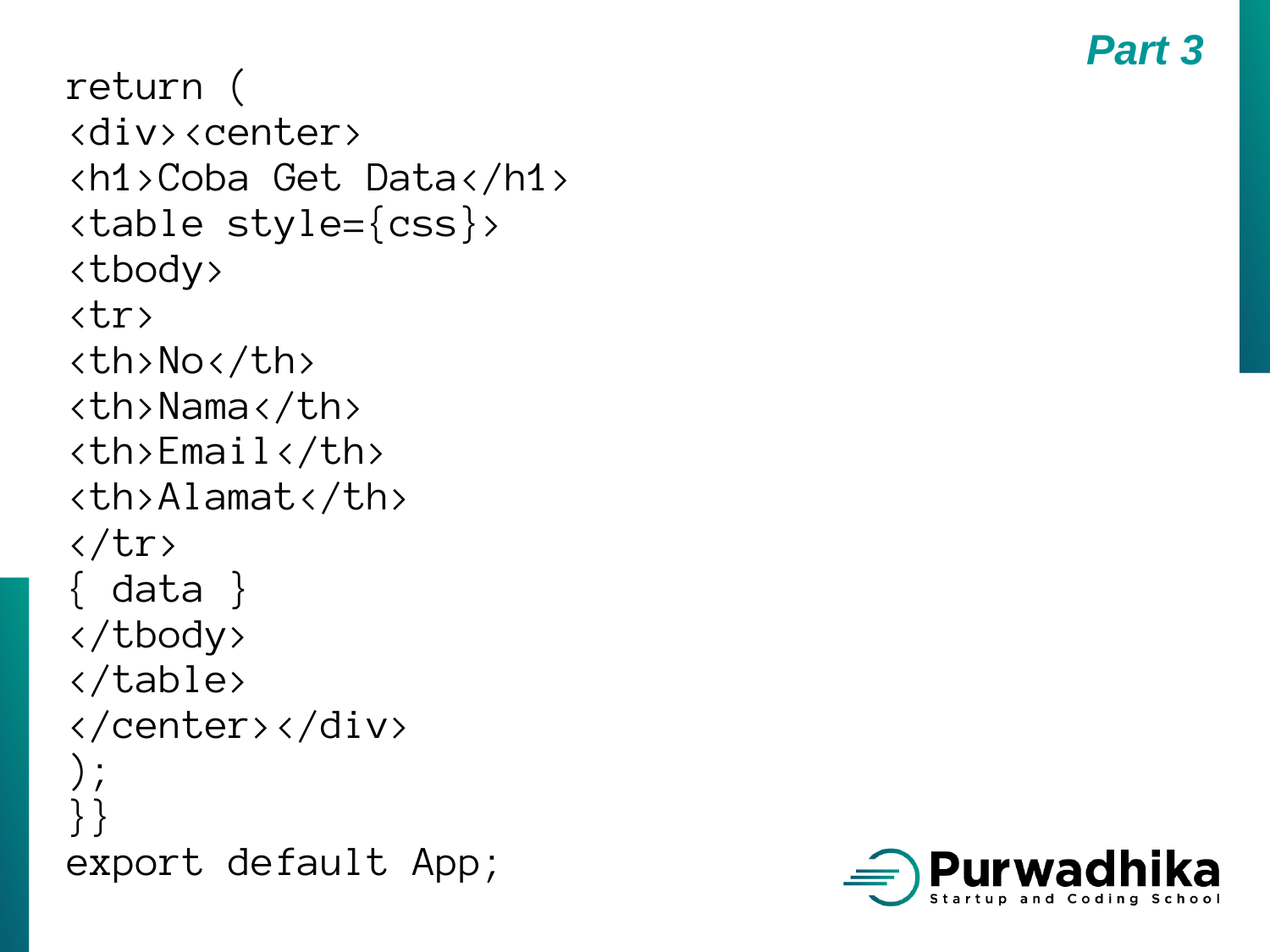

Part 3
return (
<div><center>
<h1>Coba Get Data</h1>
<table style={css}>
<tbody>
<tr>
<th>No</th>
<th>Nama</th>
<th>Email</th>
<th>Alamat</th>
</tr>
{ data }
</tbody>
</table>
</center></div>
);
}}
export default App;